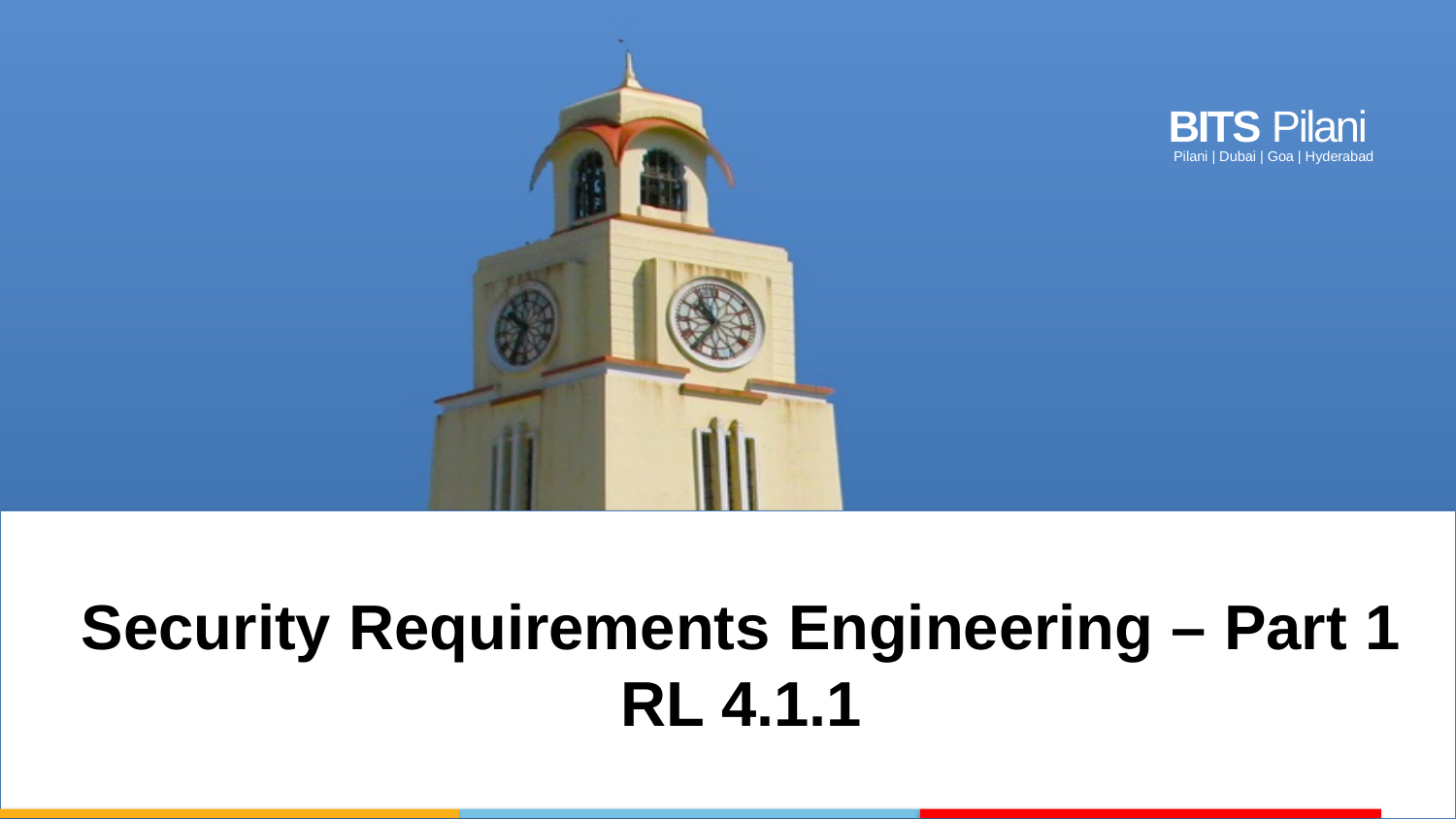

Security Requirements Engineering – Part 1
RL 4.1.1